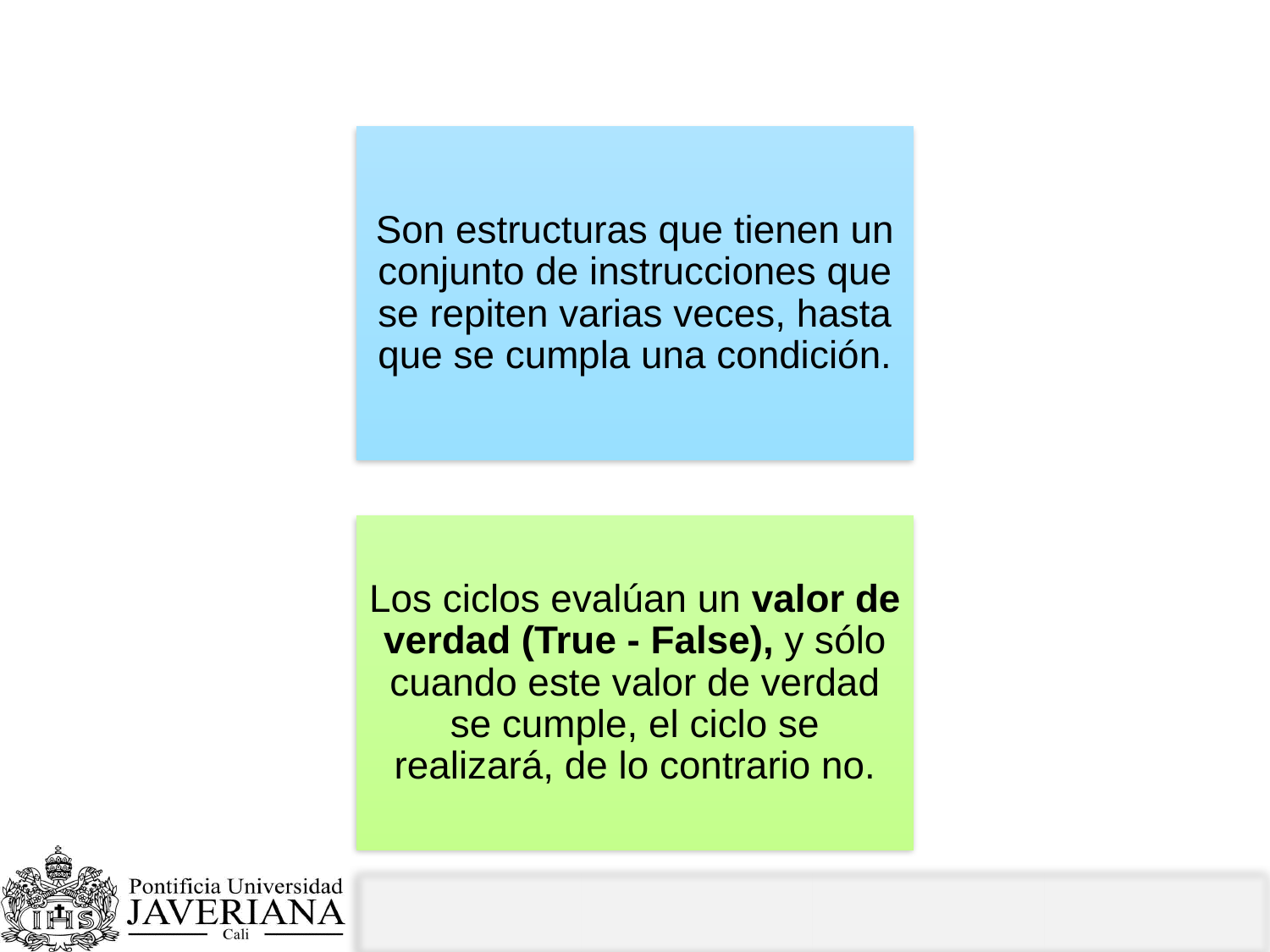

# ¿Qué son los ciclos?

Son estructuras que tienen un conjunto de instrucciones que se repiten varias veces, hasta que se cumpla una condición.
Los ciclos evalúan un valor de verdad (True - False), y sólo cuando este valor de verdad se cumple, el ciclo se realizará, de lo contrario no.